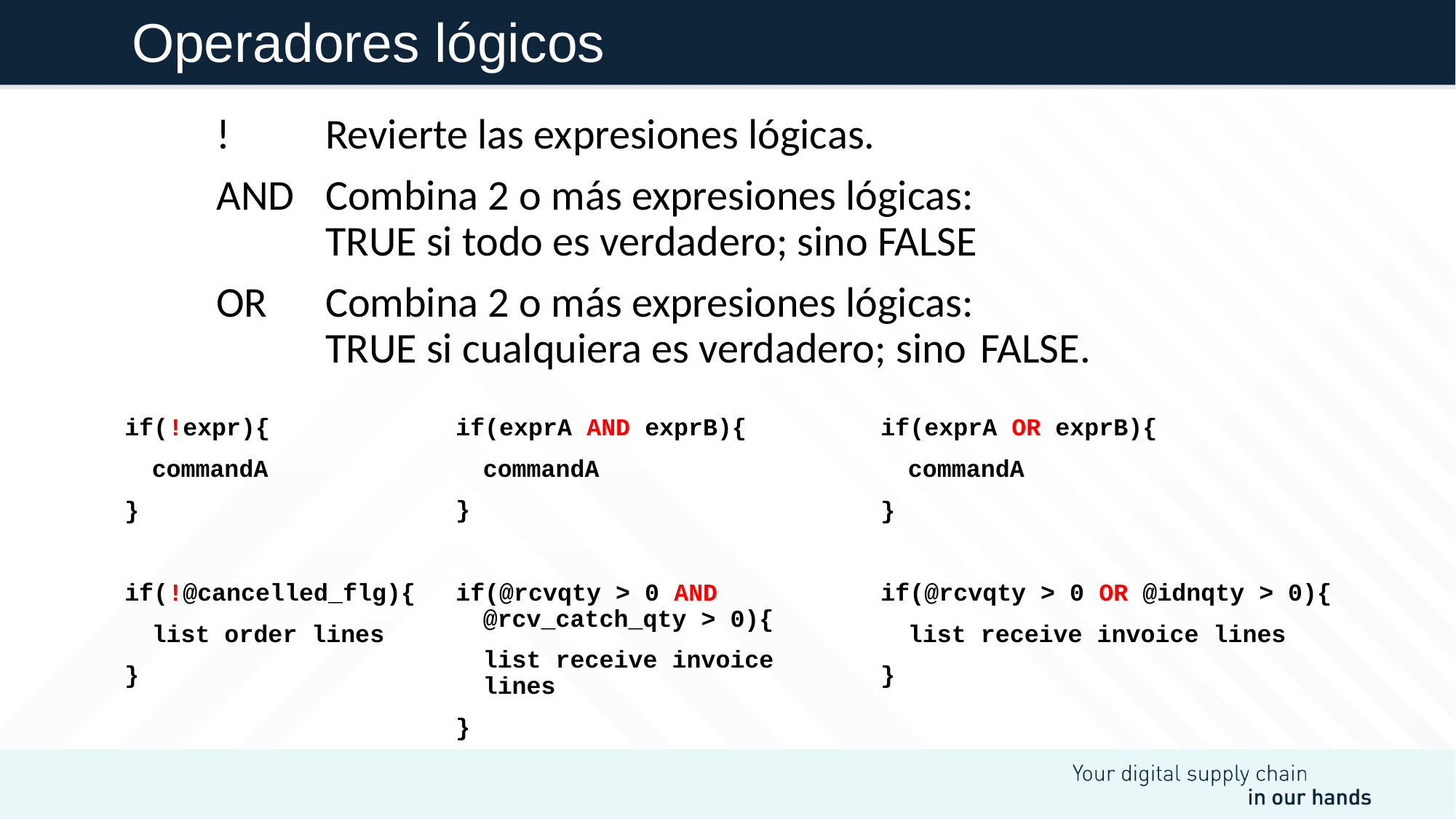

# Operadores lógicos
	! 	Revierte las expresiones lógicas.
	AND	Combina 2 o más expresiones lógicas:						TRUE si todo es verdadero; sino FALSE
	OR	Combina 2 o más expresiones lógicas:
		TRUE si cualquiera es verdadero; sino 	FALSE.

if(!expr){
	commandA
}

if(!@cancelled_flg){
	list order lines
}

if(exprA AND exprB){
	commandA
}

if(@rcvqty > 0 AND @rcv_catch_qty > 0){
	list receive invoice lines
}

if(exprA OR exprB){
	commandA
}

if(@rcvqty > 0 OR @idnqty > 0){
	list receive invoice lines
}